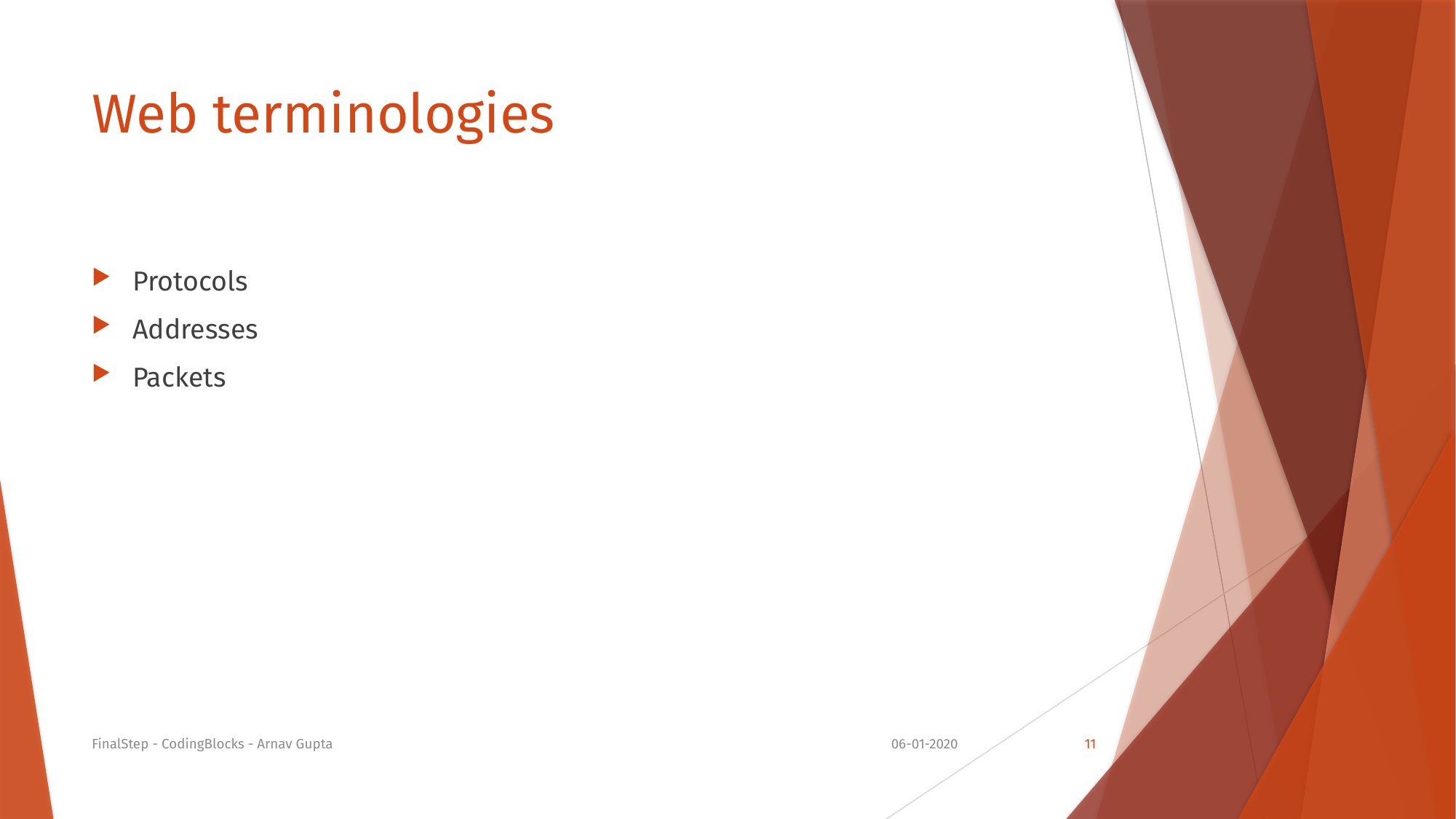

# Web terminologies
Protocols
Addresses
Packets
FinalStep - CodingBlocks - Arnav Gupta
06-01-2020
11